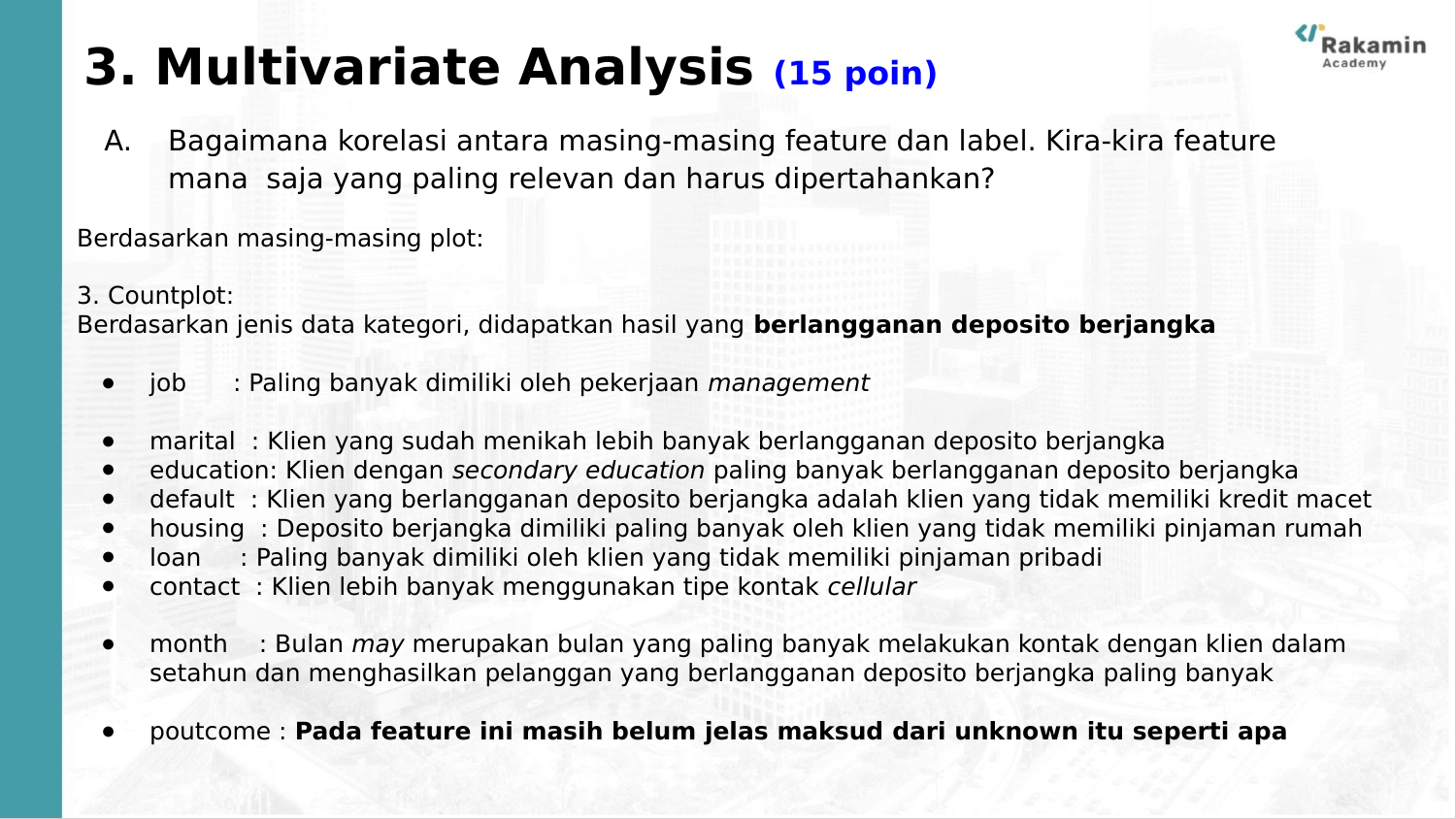

# 3. Multivariate Analysis (15 poin)
Bagaimana korelasi antara masing-masing feature dan label. Kira-kira feature mana  saja yang paling relevan dan harus dipertahankan?
Berdasarkan masing-masing plot:
3. Countplot:
Berdasarkan jenis data kategori, didapatkan hasil yang berlangganan deposito berjangka

job      : Paling banyak dimiliki oleh pekerjaan management

marital  : Klien yang sudah menikah lebih banyak berlangganan deposito berjangka
education: Klien dengan secondary education paling banyak berlangganan deposito berjangka
default  : Klien yang berlangganan deposito berjangka adalah klien yang tidak memiliki kredit macet
housing  : Deposito berjangka dimiliki paling banyak oleh klien yang tidak memiliki pinjaman rumah
loan     : Paling banyak dimiliki oleh klien yang tidak memiliki pinjaman pribadi
contact  : Klien lebih banyak menggunakan tipe kontak cellular

month    : Bulan may merupakan bulan yang paling banyak melakukan kontak dengan klien dalam setahun dan menghasilkan pelanggan yang berlangganan deposito berjangka paling banyak

poutcome : Pada feature ini masih belum jelas maksud dari unknown itu seperti apa